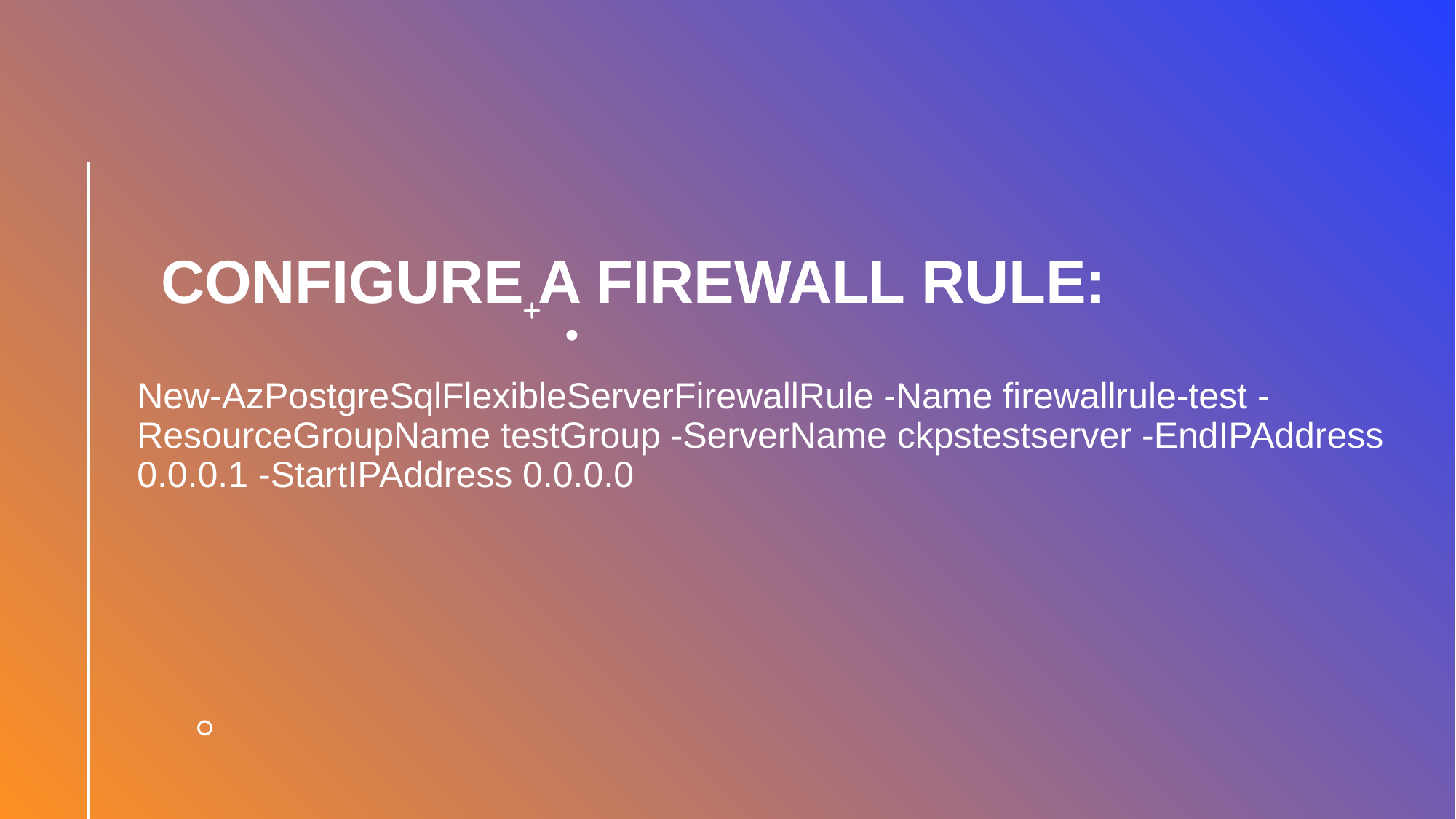

# Configure a firewall rule:
New-AzPostgreSqlFlexibleServerFirewallRule -Name firewallrule-test -ResourceGroupName testGroup -ServerName ckpstestserver -EndIPAddress 0.0.0.1 -StartIPAddress 0.0.0.0